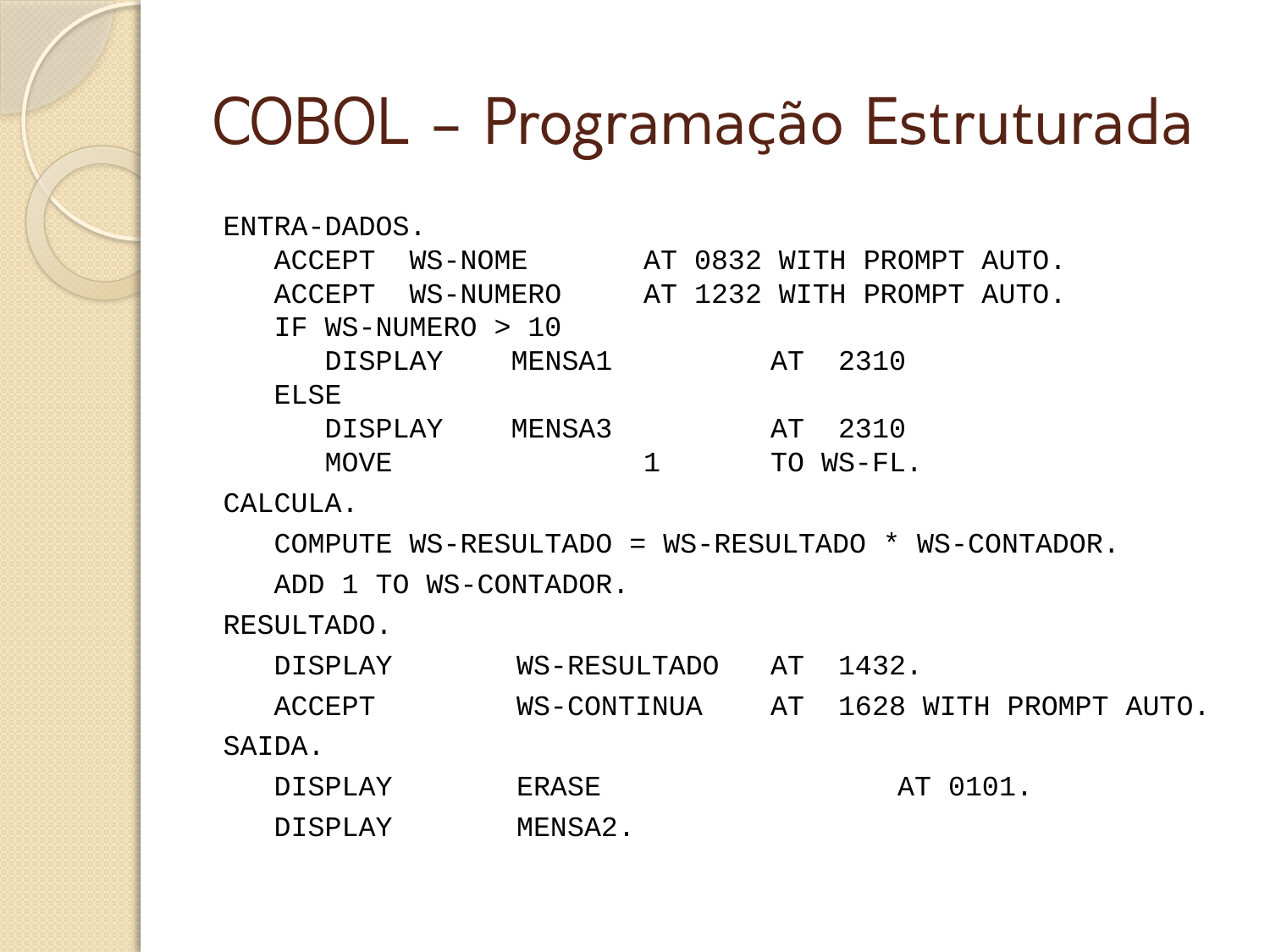

# COBOL – Programação Estruturada
ENTRA-DADOS.
   ACCEPT  WS-NOME    	AT 0832 WITH PROMPT AUTO.
   ACCEPT  WS-NUMERO  	AT 1232 WITH PROMPT AUTO.
   IF WS-NUMERO > 10
      DISPLAY    MENSA1  	AT  2310
   ELSE
      DISPLAY    MENSA3  	AT  2310
      MOVE 		1     	TO WS-FL.
CALCULA.
   COMPUTE WS-RESULTADO = WS-RESULTADO * WS-CONTADOR.
   ADD 1 TO WS-CONTADOR.
RESULTADO.
   DISPLAY 	WS-RESULTADO  	AT  1432.
   ACCEPT  	WS-CONTINUA   	AT  1628 WITH PROMPT AUTO.
SAIDA.
   DISPLAY  	ERASE   		AT 0101.
   DISPLAY  	MENSA2.